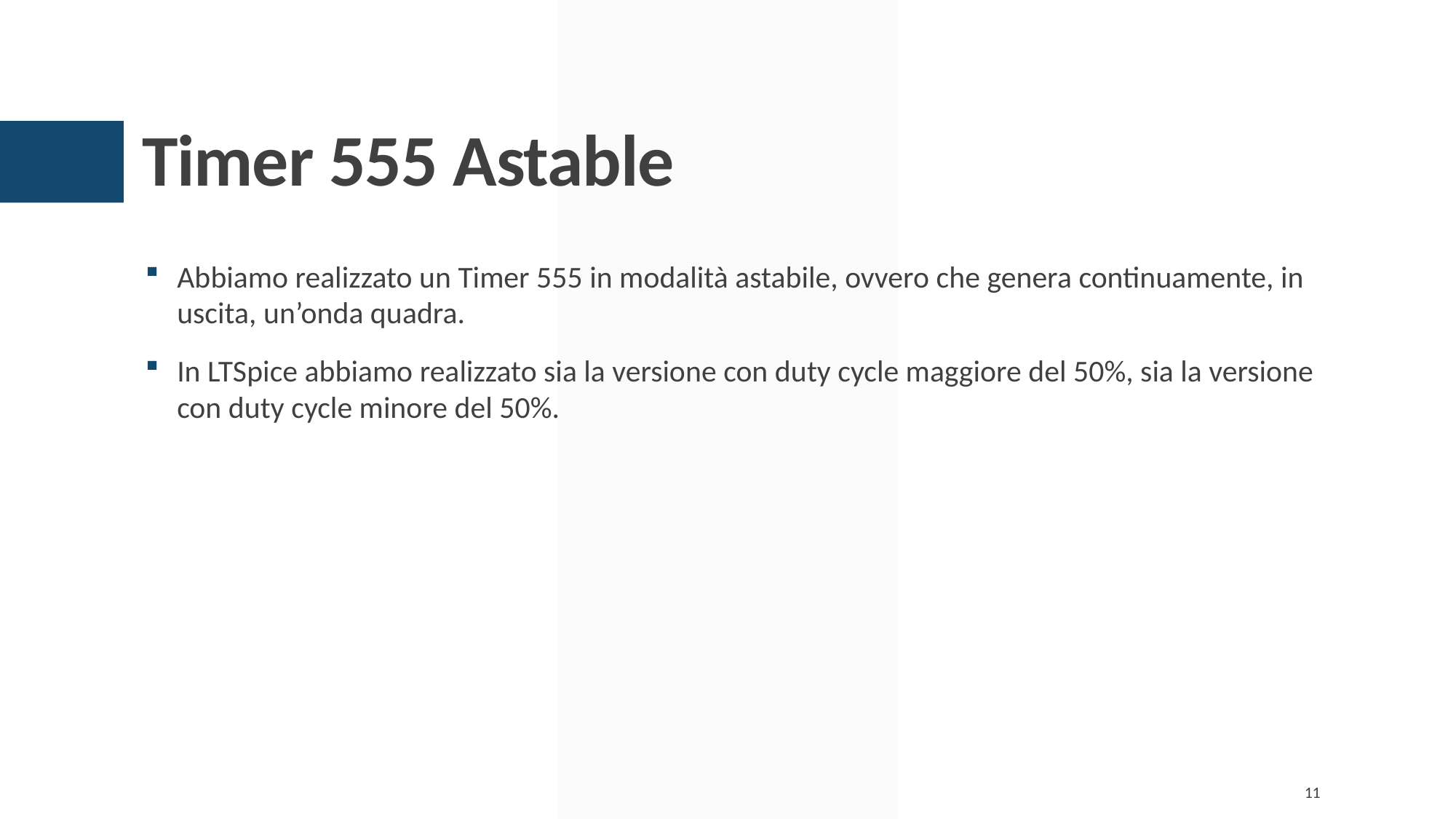

# Timer 555 Astable
Abbiamo realizzato un Timer 555 in modalità astabile, ovvero che genera continuamente, in uscita, un’onda quadra.
In LTSpice abbiamo realizzato sia la versione con duty cycle maggiore del 50%, sia la versione con duty cycle minore del 50%.
11